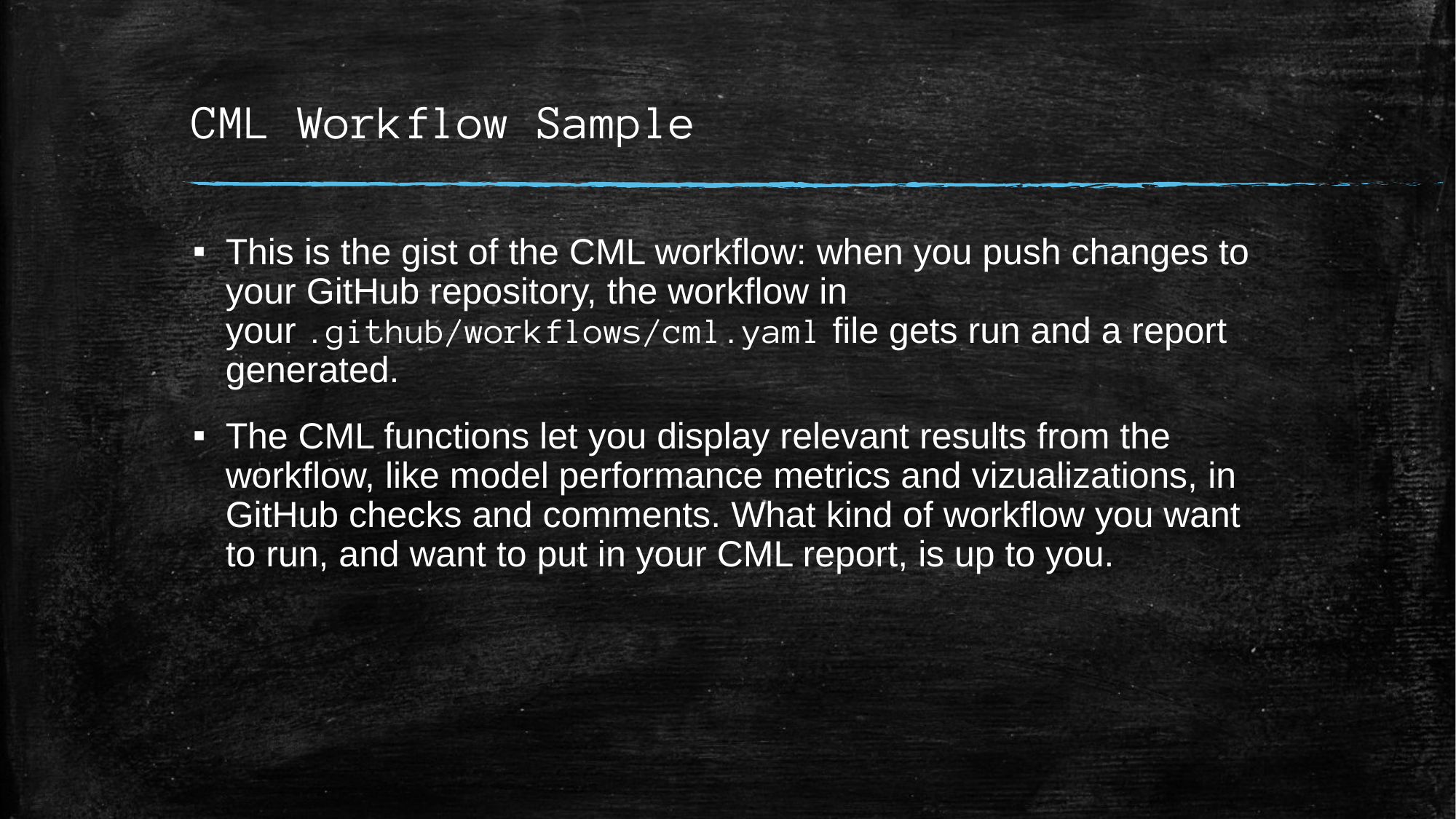

# CML Workflow Sample
This is the gist of the CML workflow: when you push changes to your GitHub repository, the workflow in your .github/workflows/cml.yaml file gets run and a report generated.
The CML functions let you display relevant results from the workflow, like model performance metrics and vizualizations, in GitHub checks and comments. What kind of workflow you want to run, and want to put in your CML report, is up to you.